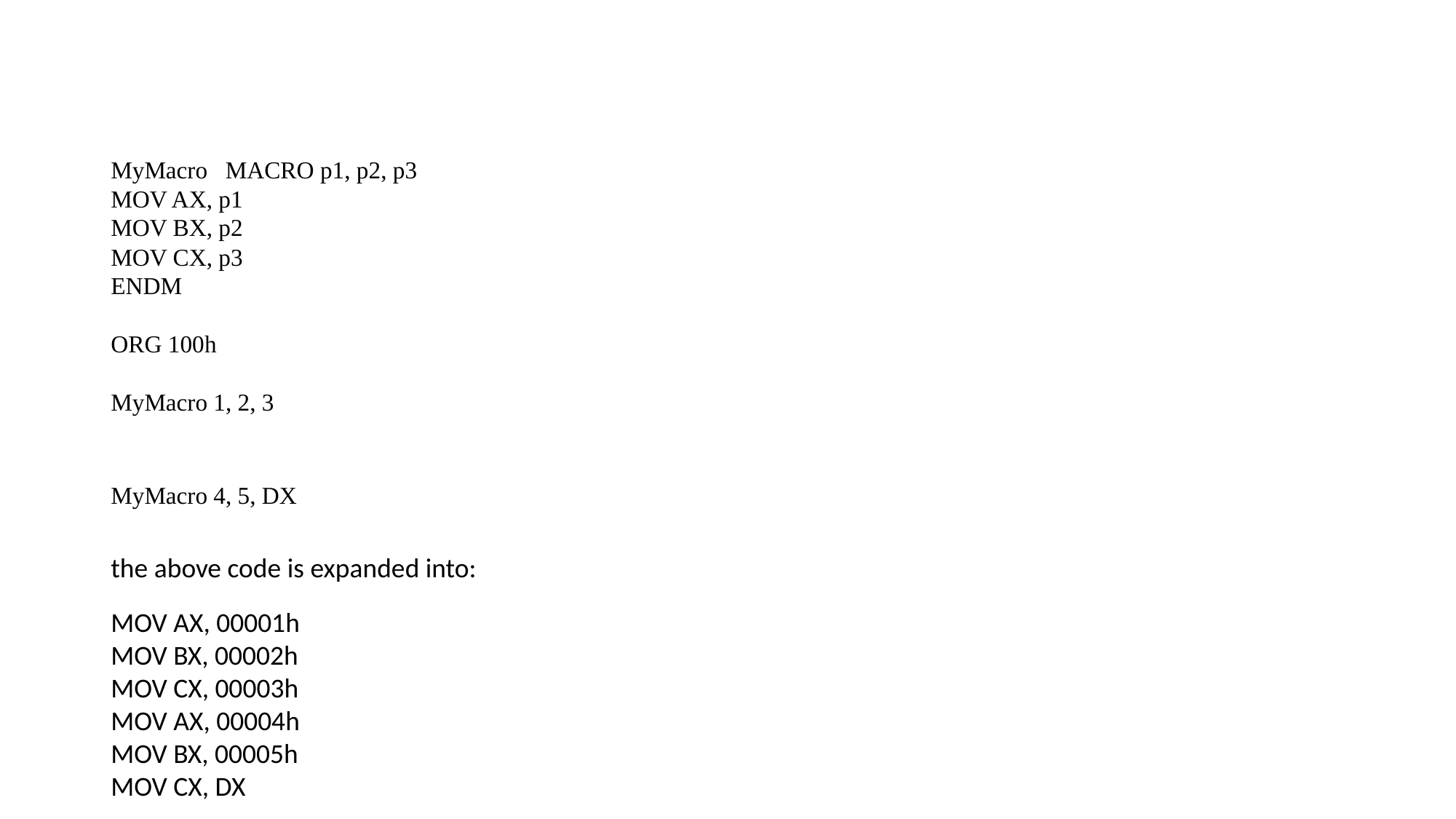

#
MyMacro   MACRO p1, p2, p3
MOV AX, p1
MOV BX, p2
MOV CX, p3
ENDM

ORG 100h

MyMacro 1, 2, 3

MyMacro 4, 5, DX

the above code is expanded into:
MOV AX, 00001h
MOV BX, 00002h
MOV CX, 00003h
MOV AX, 00004h
MOV BX, 00005h
MOV CX, DX